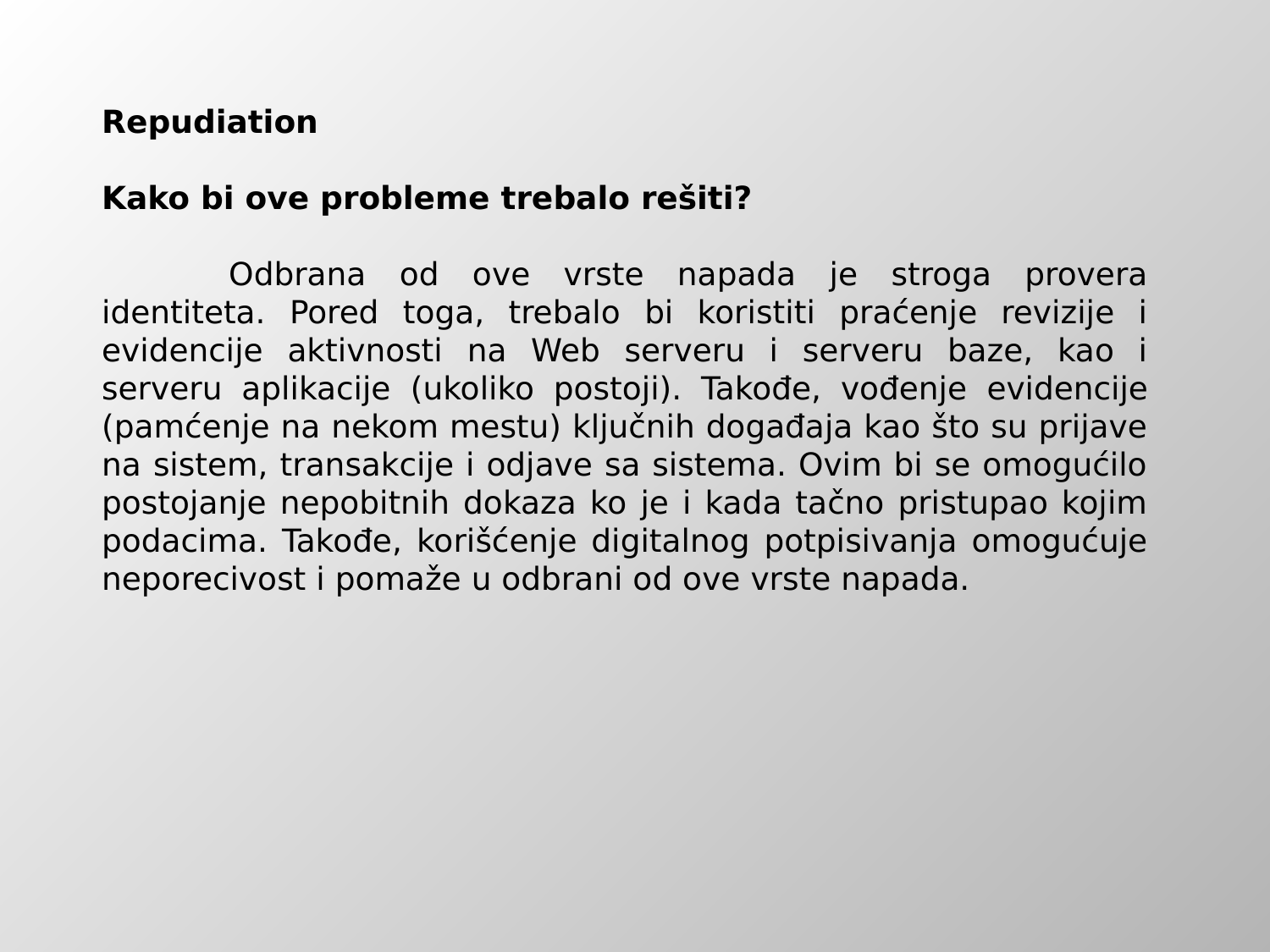

Repudiation

Kako bi ove probleme trebalo rešiti?

	Odbrana od ove vrste napada je stroga provera identiteta. Pored toga, trebalo bi koristiti praćenje revizije i evidencije aktivnosti na Web serveru i serveru baze, kao i serveru aplikacije (ukoliko postoji). Takođe, vođenje evidencije (pamćenje na nekom mestu) ključnih događaja kao što su prijave na sistem, transakcije i odjave sa sistema. Ovim bi se omogućilo postojanje nepobitnih dokaza ko je i kada tačno pristupao kojim podacima. Takođe, korišćenje digitalnog potpisivanja omogućuje neporecivost i pomaže u odbrani od ove vrste napada.